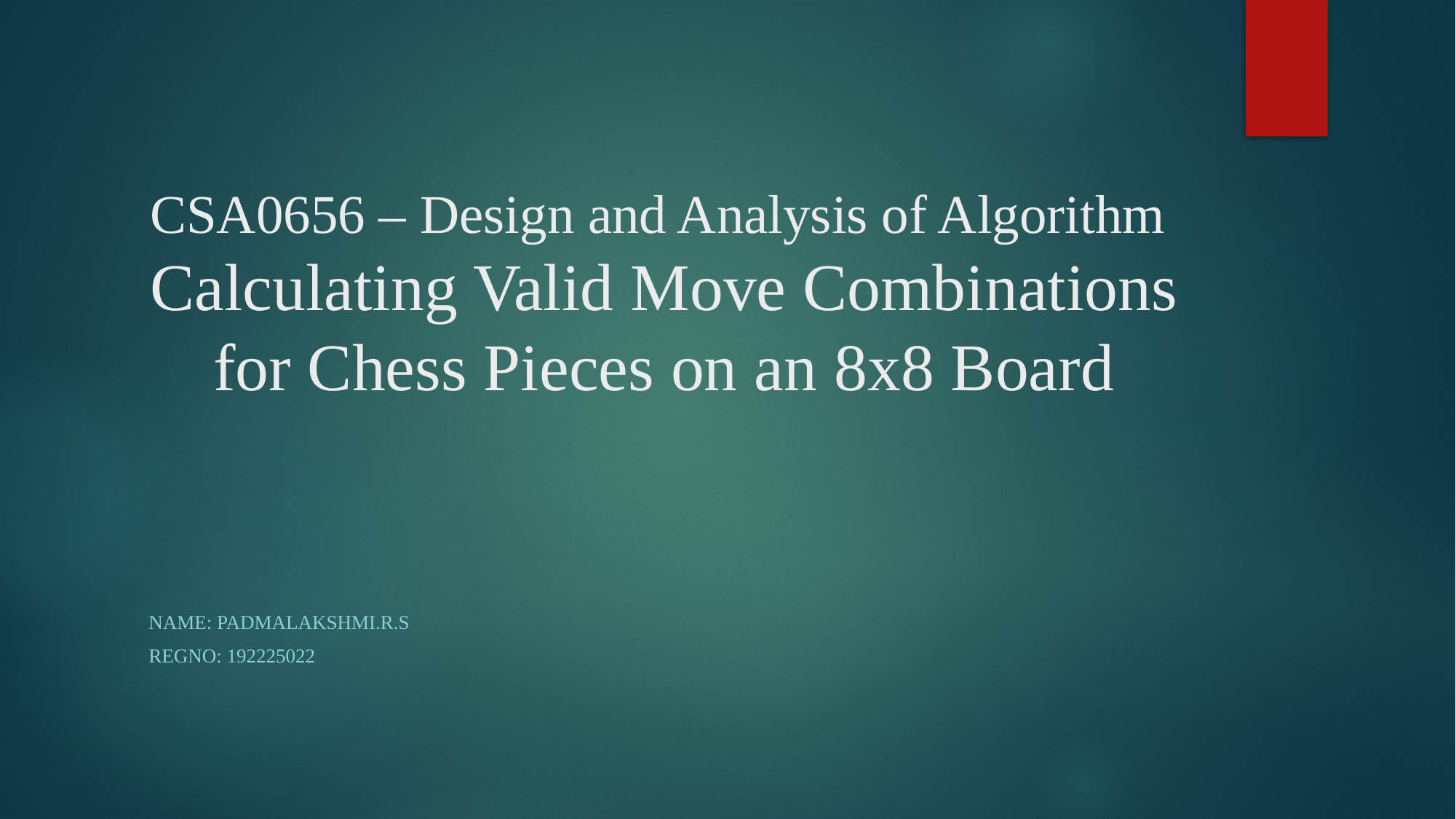

# CSA0656 – Design and Analysis of Algorithm Calculating Valid Move Combinations for Chess Pieces on an 8x8 Board

Name: Padmalakshmi.R.S
Regno: 192225022